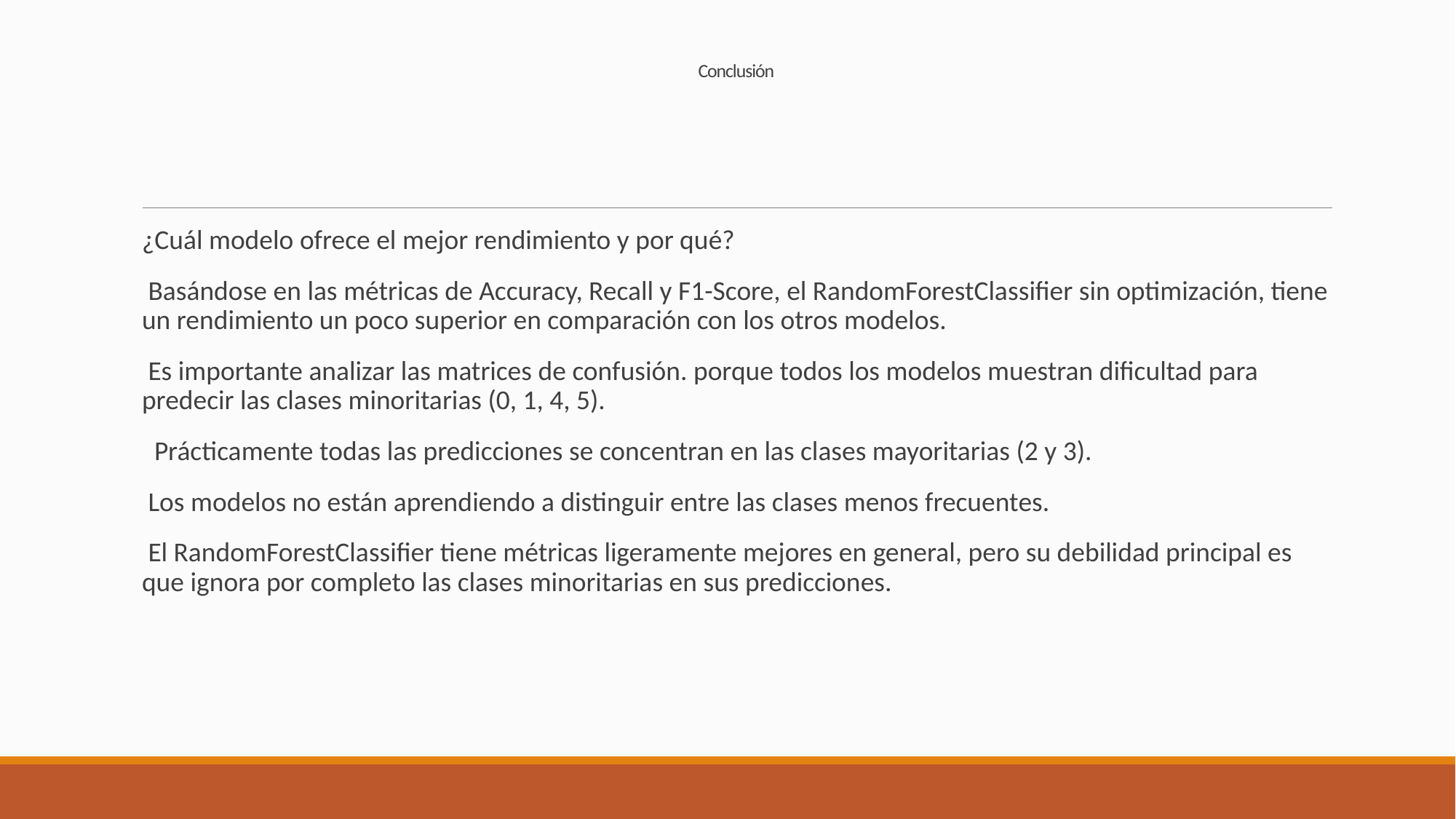

# Conclusión
¿Cuál modelo ofrece el mejor rendimiento y por qué?
 Basándose en las métricas de Accuracy, Recall y F1-Score, el RandomForestClassifier sin optimización, tiene un rendimiento un poco superior en comparación con los otros modelos.
 Es importante analizar las matrices de confusión. porque todos los modelos muestran dificultad para predecir las clases minoritarias (0, 1, 4, 5).
  Prácticamente todas las predicciones se concentran en las clases mayoritarias (2 y 3).
 Los modelos no están aprendiendo a distinguir entre las clases menos frecuentes.
 El RandomForestClassifier tiene métricas ligeramente mejores en general, pero su debilidad principal es que ignora por completo las clases minoritarias en sus predicciones.